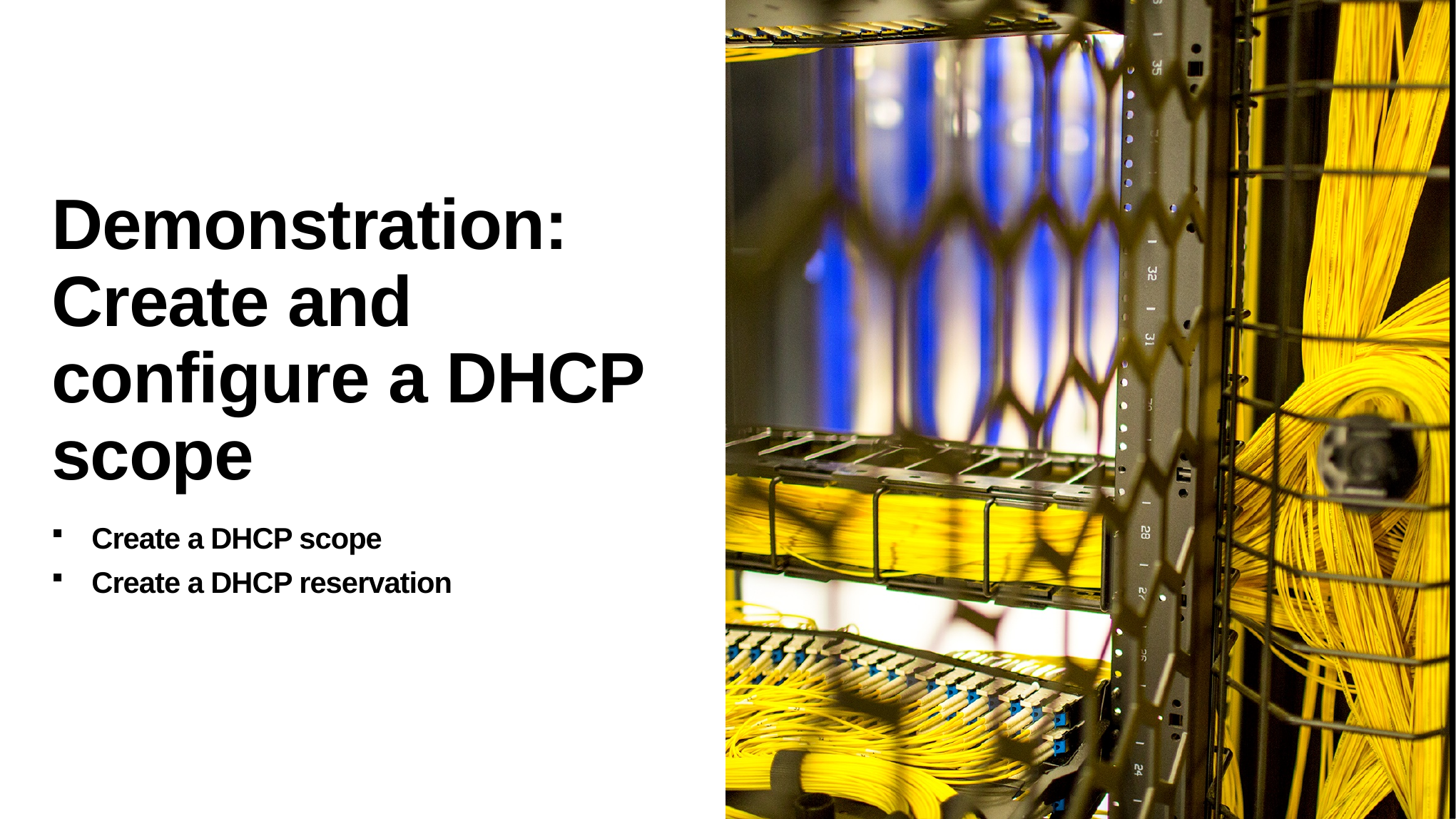

# Demonstration: Create and configure a DHCP scope
Create a DHCP scope
Create a DHCP reservation